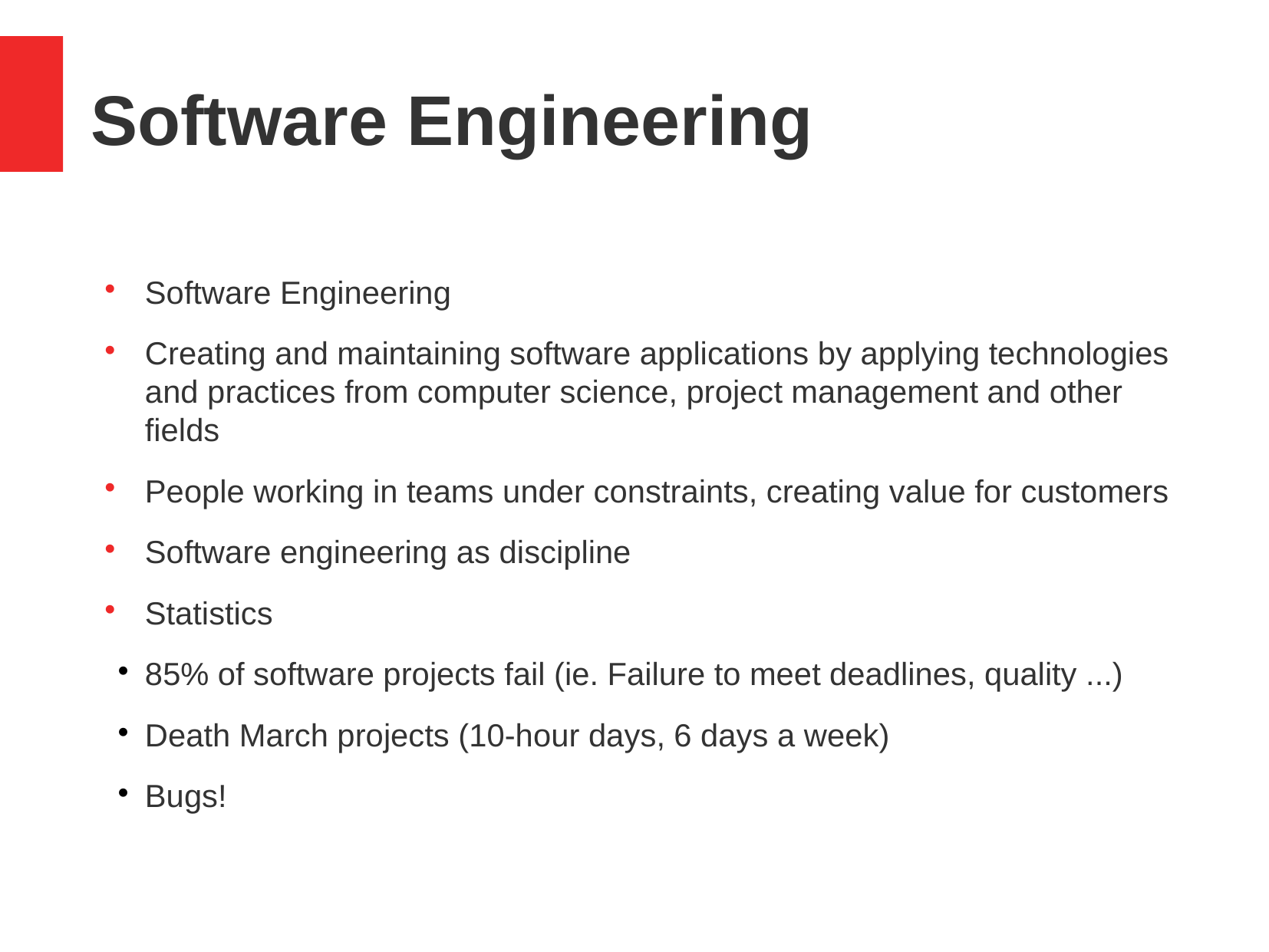

Software Engineering
Software Engineering
Creating and maintaining software applications by applying technologies and practices from computer science, project management and other fields
People working in teams under constraints, creating value for customers
Software engineering as discipline
Statistics
85% of software projects fail (ie. Failure to meet deadlines, quality ...)
Death March projects (10-hour days, 6 days a week)
Bugs!